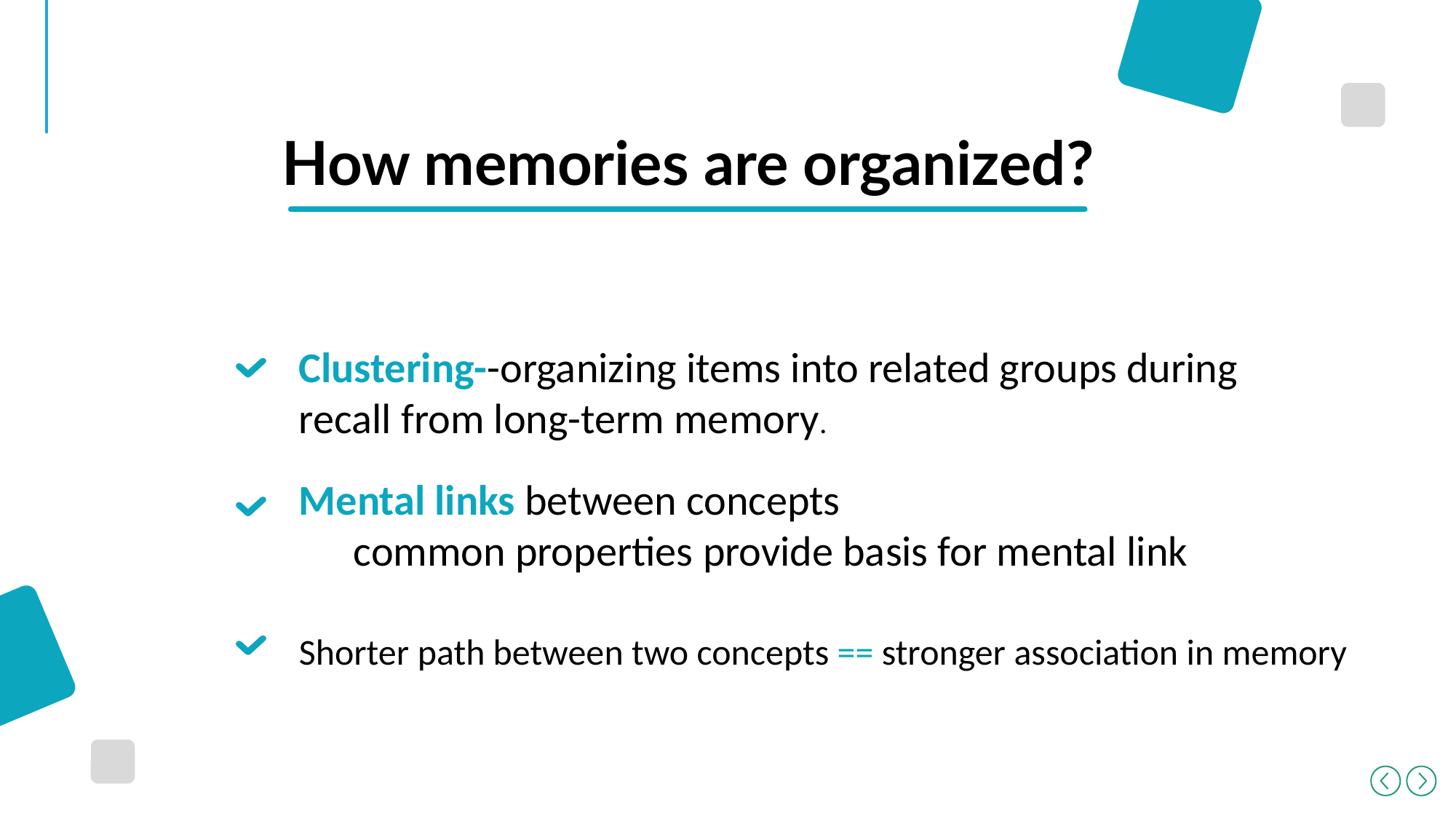

How memories are organized?

Clustering--organizing items into related groups during recall from long-term memory.

Mental links between concepts
common properties provide basis for mental link

Shorter path between two concepts == stronger association in memory